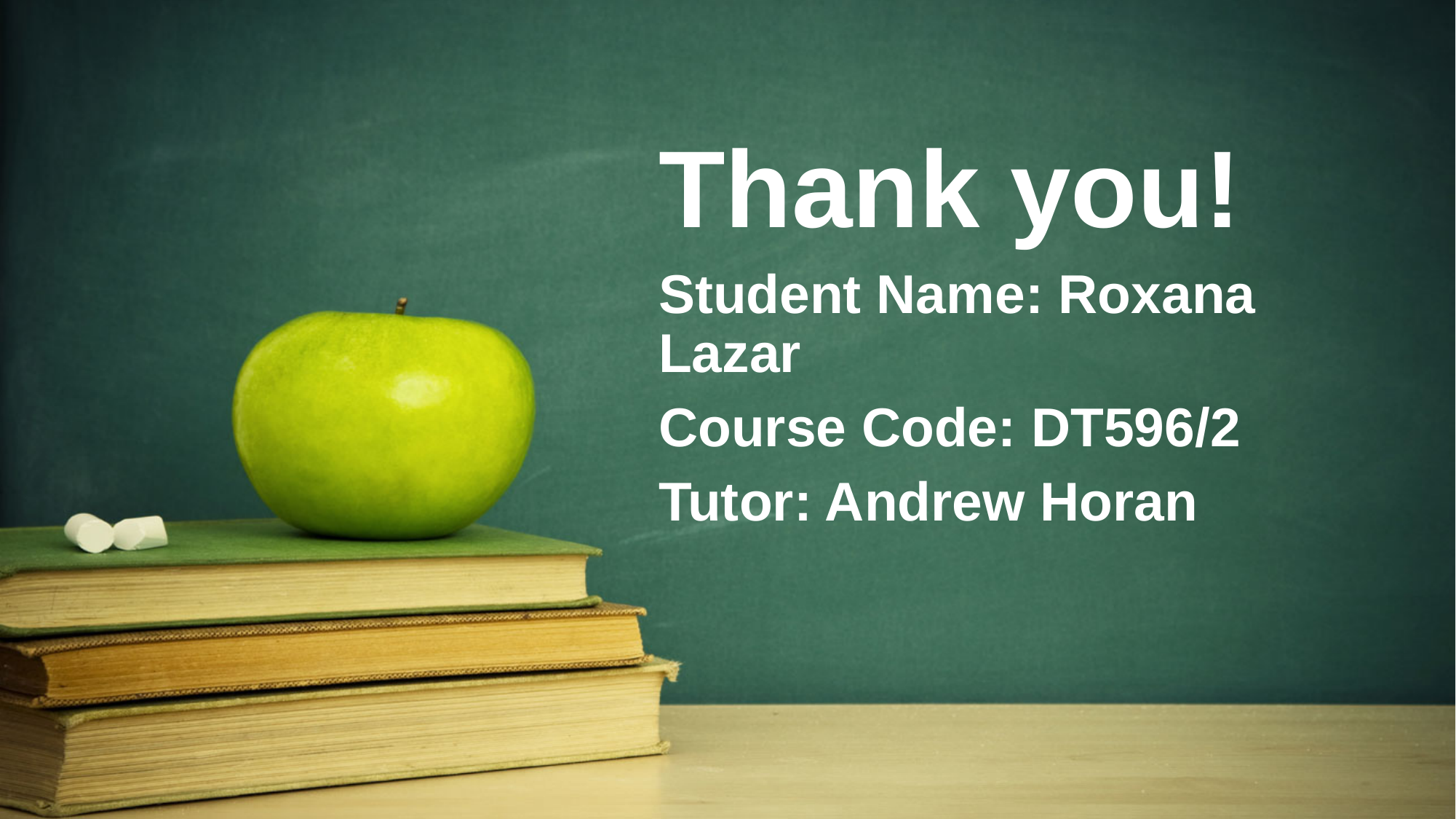

Thank you!
Student Name: Roxana Lazar
Course Code: DT596/2
Tutor: Andrew Horan